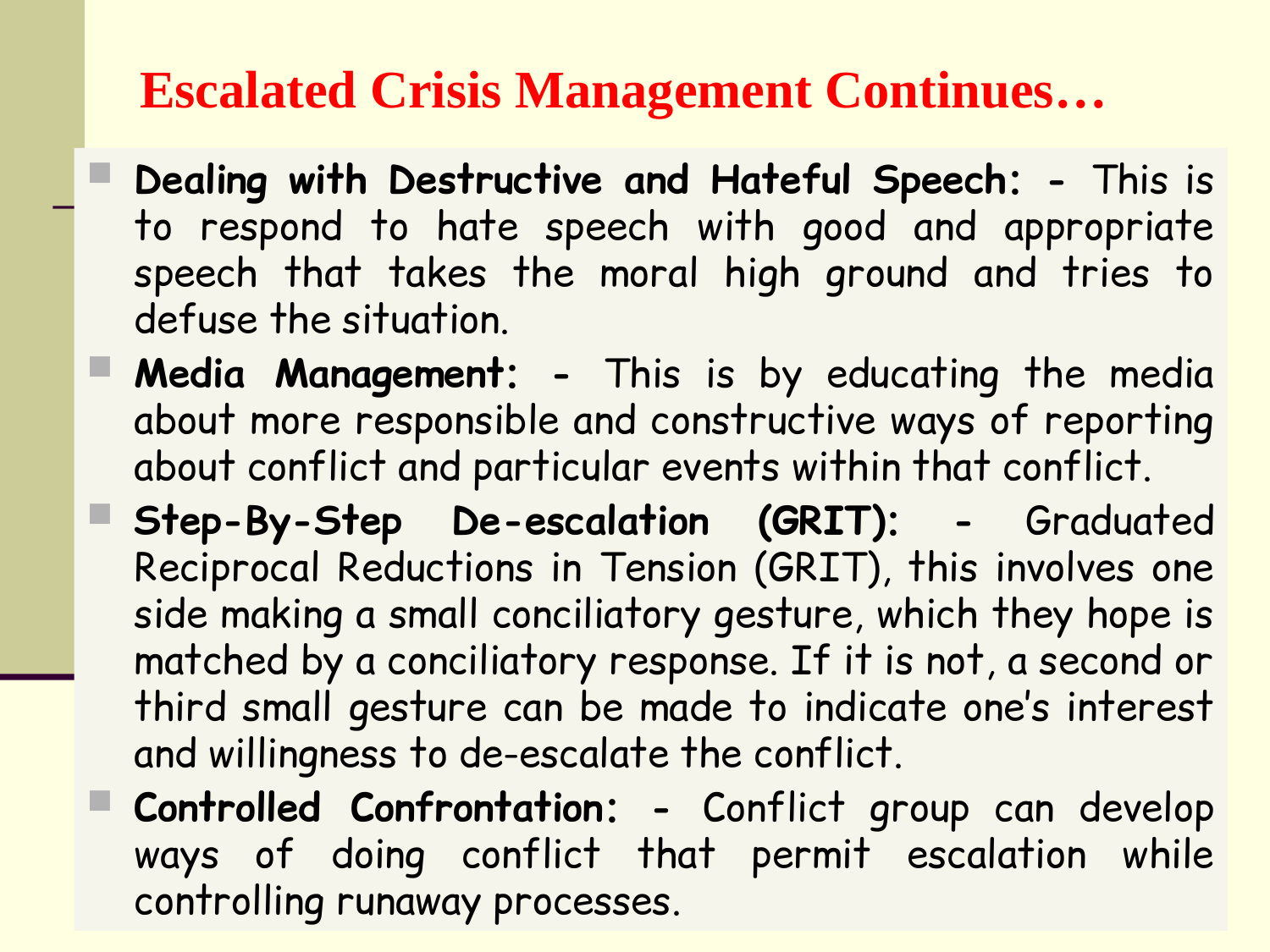

# Escalated Crisis Management Continues…
Dealing with Destructive and Hateful Speech: - This is to respond to hate speech with good and appropriate speech that takes the moral high ground and tries to defuse the situation.
Media Management: - This is by educating the media about more responsible and constructive ways of reporting about conflict and particular events within that conflict.
Step-By-Step De-escalation (GRIT): - Graduated Reciprocal Reductions in Tension (GRIT), this involves one side making a small conciliatory gesture, which they hope is matched by a conciliatory response. If it is not, a second or third small gesture can be made to indicate one’s interest and willingness to de-escalate the conflict.
Controlled Confrontation: - Conflict group can develop ways of doing conflict that permit escalation while controlling runaway processes.